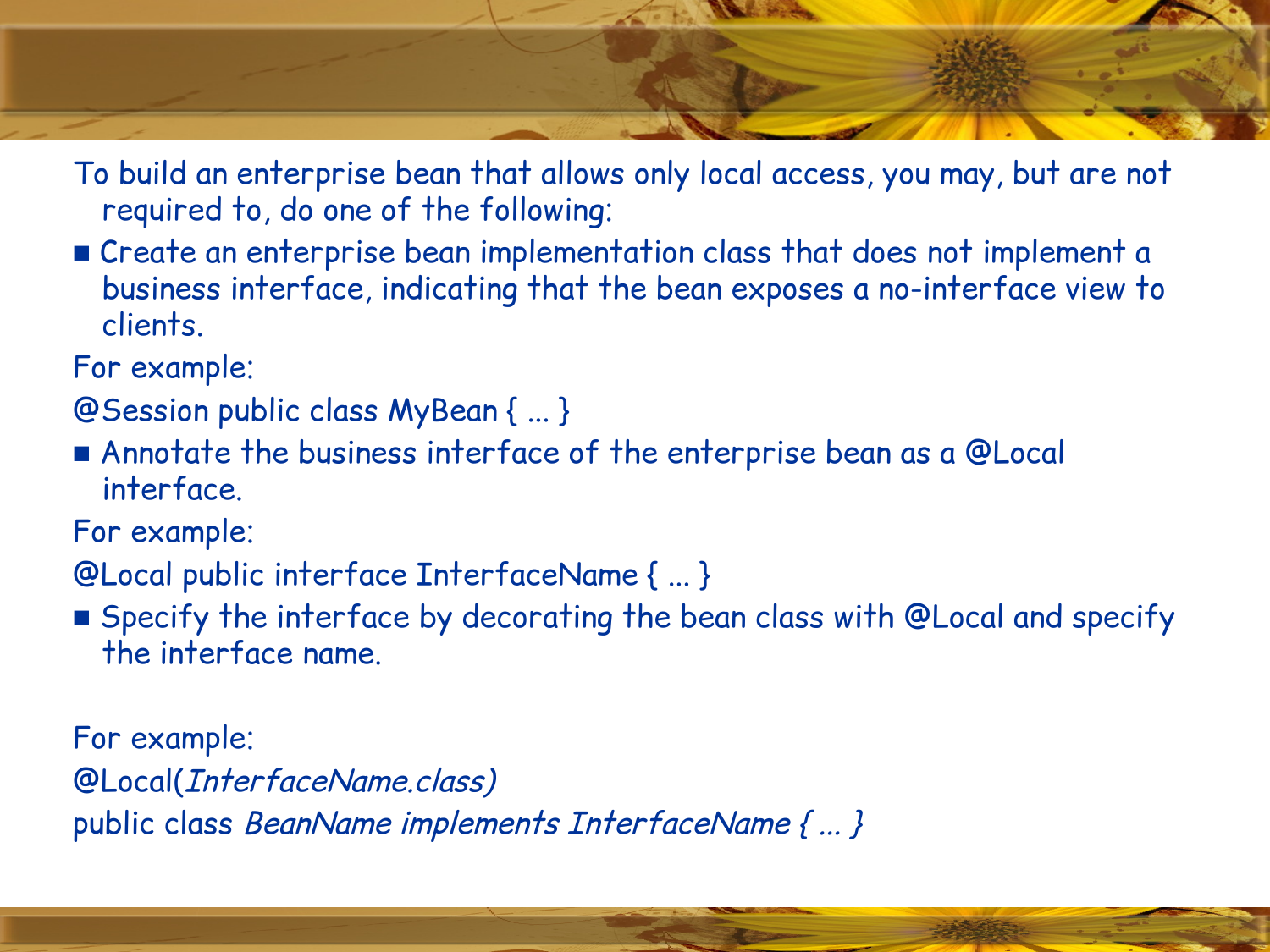

To build an enterprise bean that allows only local access, you may, but are not required to, do one of the following:
■ Create an enterprise bean implementation class that does not implement a business interface, indicating that the bean exposes a no-interface view to clients.
For example:
@Session public class MyBean { ... }
■ Annotate the business interface of the enterprise bean as a @Local interface.
For example:
@Local public interface InterfaceName { ... }
■ Specify the interface by decorating the bean class with @Local and specify the interface name.

For example:
@Local(InterfaceName.class)
public class BeanName implements InterfaceName { ... }